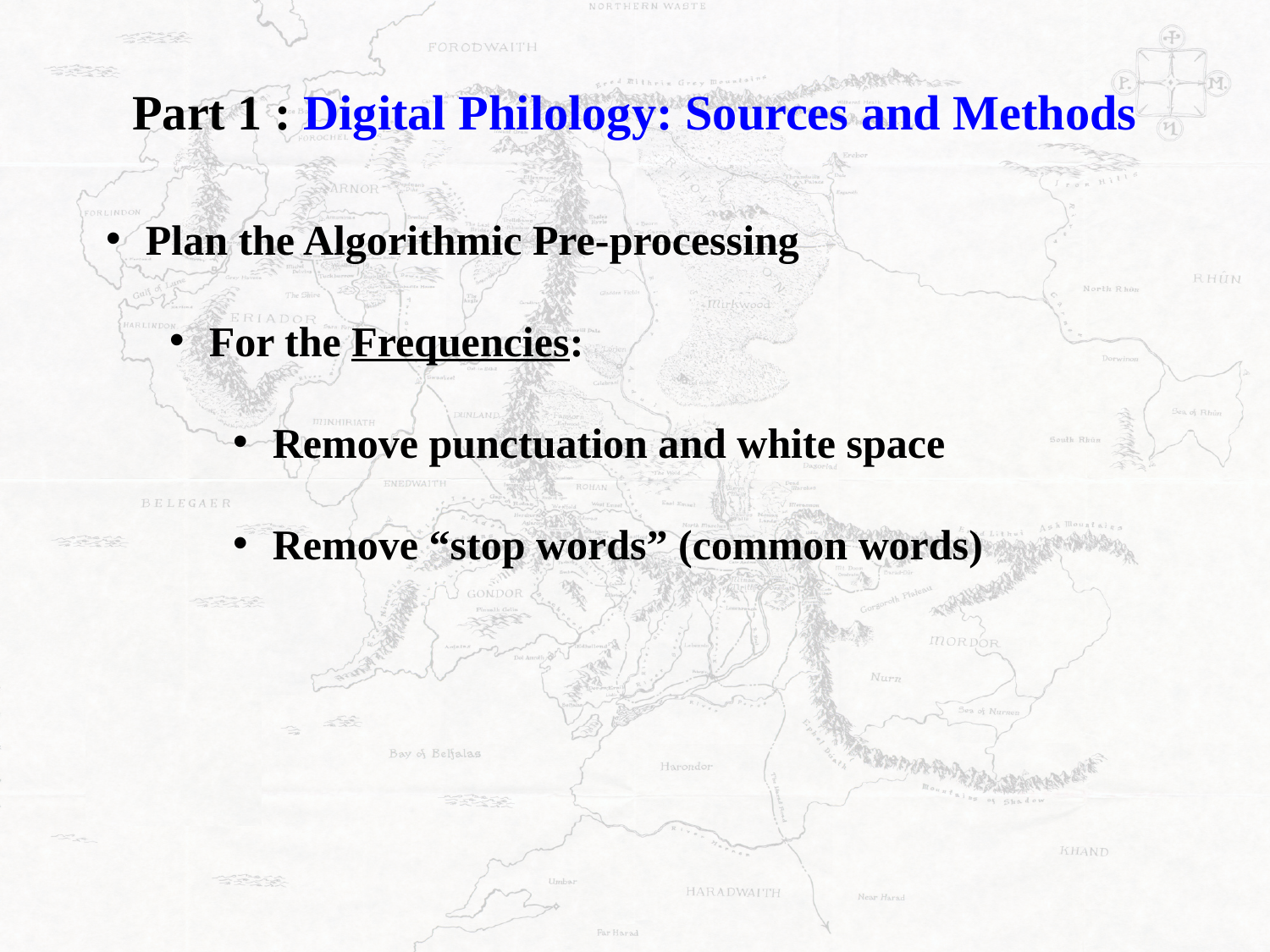

Part 1 : Digital Philology: Sources and Methods
Plan the Algorithmic Pre-processing

For the Frequencies:

Remove punctuation and white space

Remove “stop words” (common words)